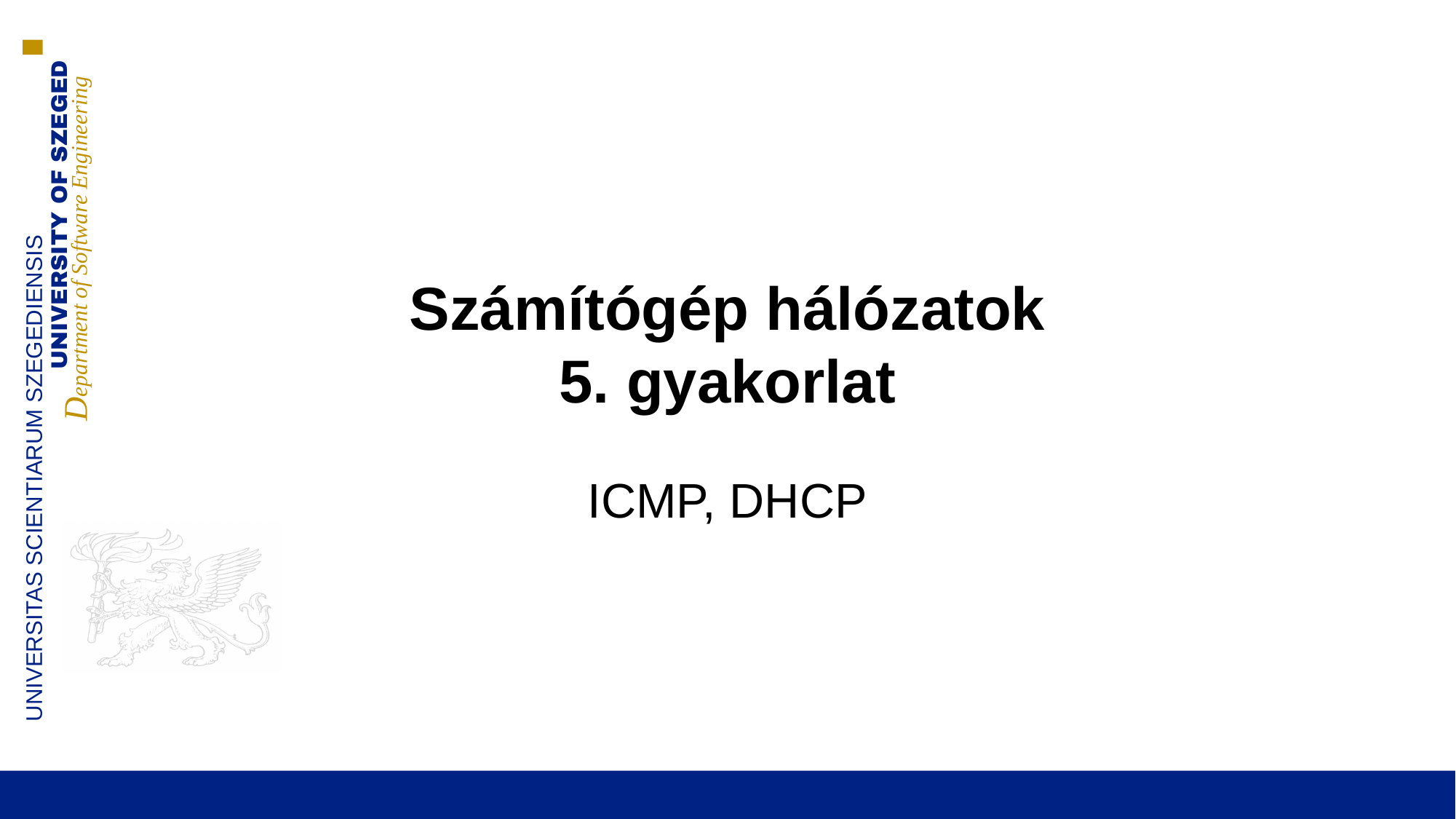

# Számítógép hálózatok 5. gyakorlat
ICMP, DHCP